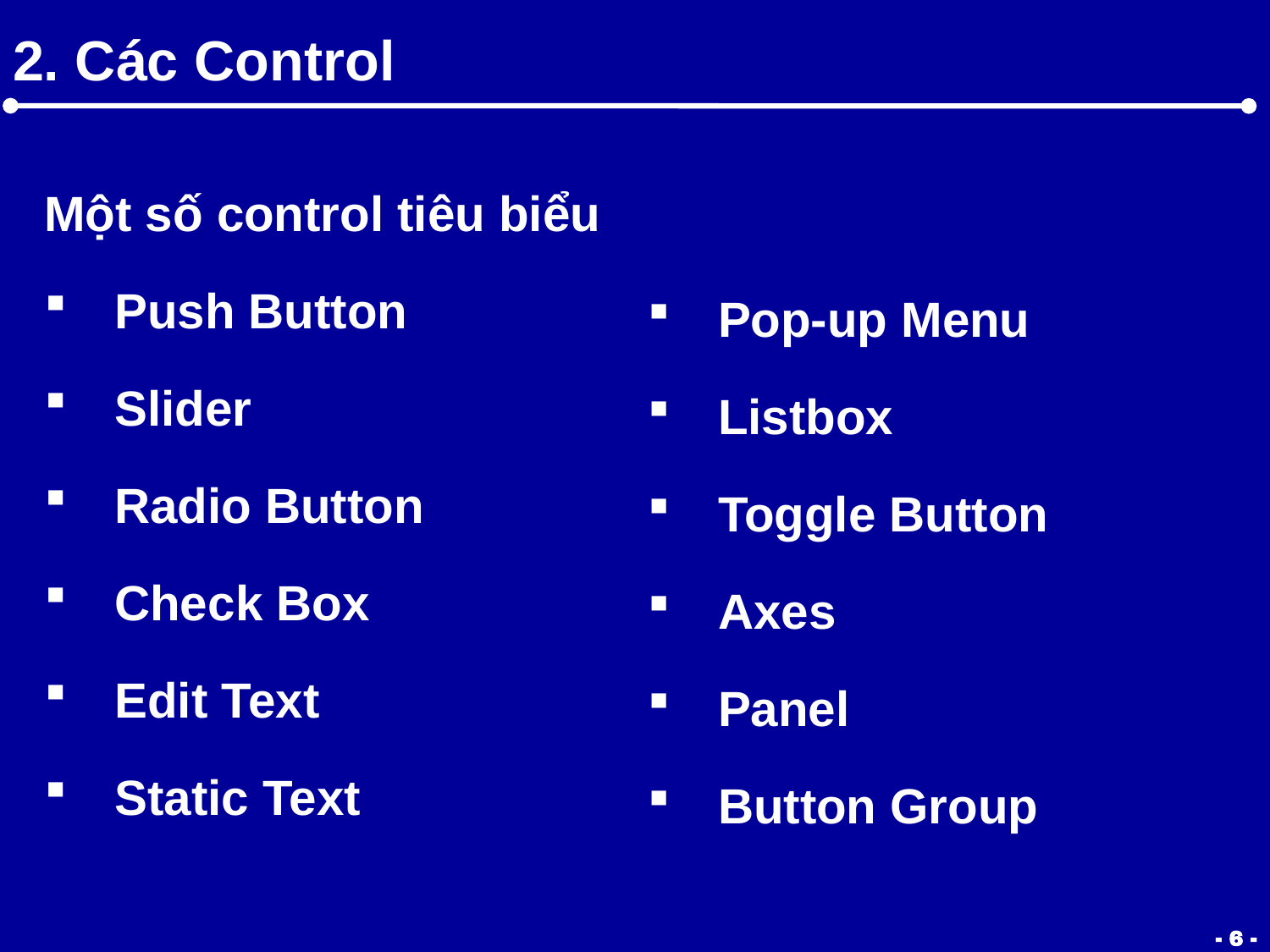

# 2. Các Control

Một số control tiêu biểu
Push Button
Slider
Radio Button
Check Box
Edit Text
Static Text

Pop-up Menu
Listbox
Toggle Button
Axes
Panel
Button Group

- 6 -